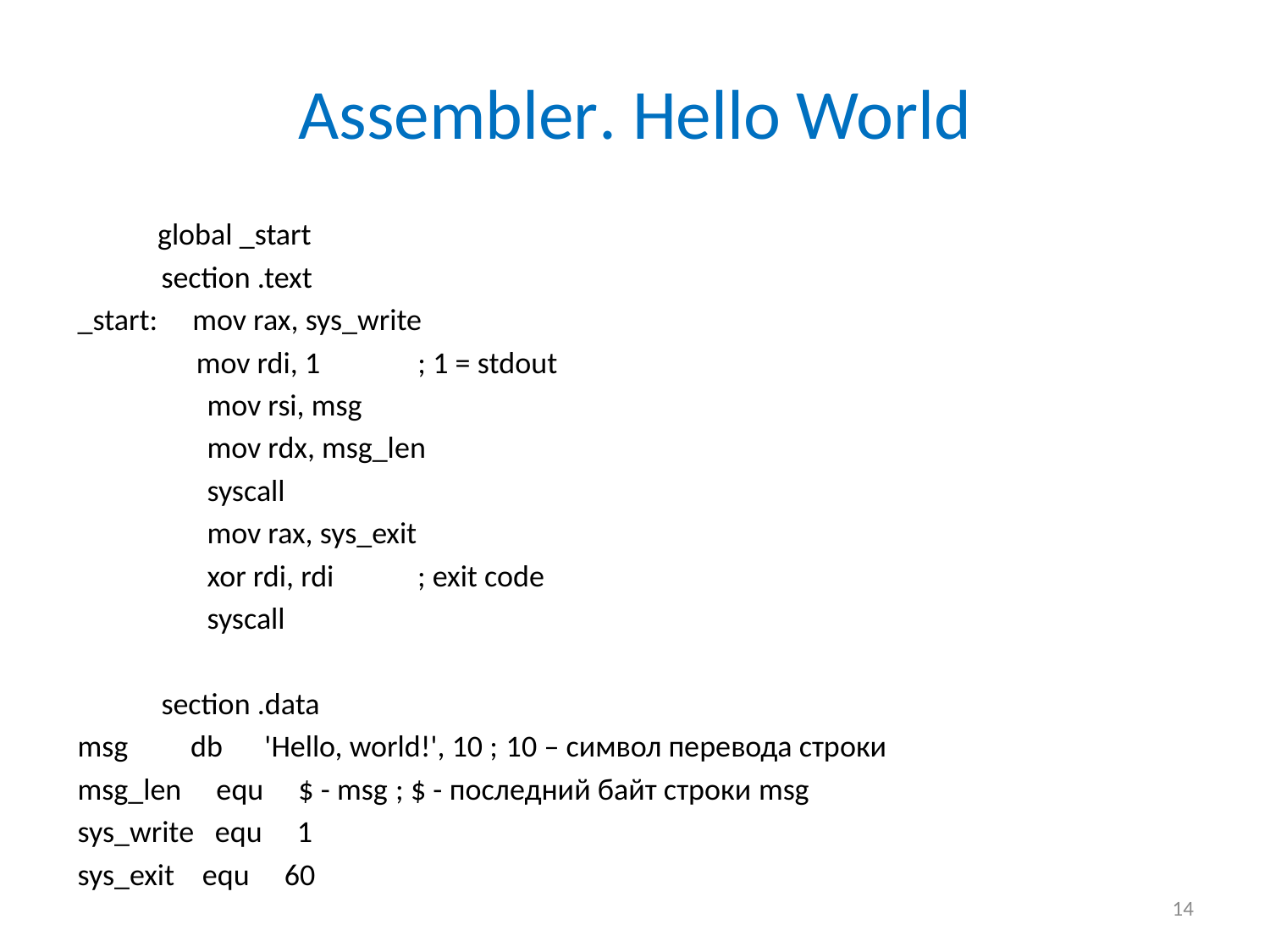

# Assembler. Hello World
             global _start
            section .text
_start:     mov rax, sys_write
                 mov rdi, 1              ; 1 = stdout
            	mov rsi, msg
           	mov rdx, msg_len
            	syscall
            	mov rax, sys_exit
            	xor rdi, rdi            ; exit code
            	syscall

            section .data
msg         db      'Hello, world!', 10 ; 10 – символ перевода строки
msg_len     equ     $ - msg ; $ - последний байт строки msg
sys_write   equ     1
sys_exit    equ     60

14